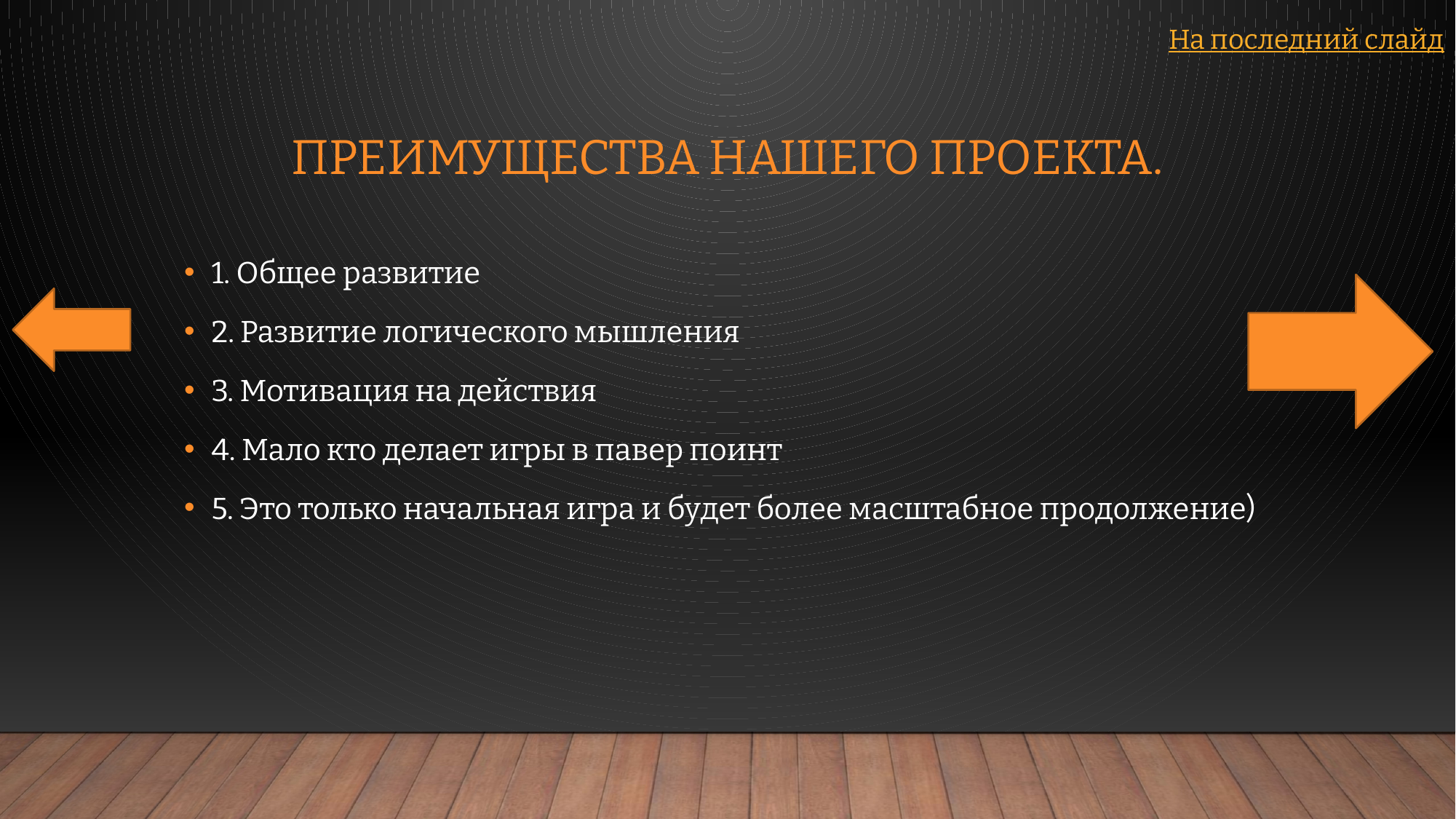

На последний слайд
# Преимущества нашего проекта.
1. Общее развитие
2. Развитие логического мышления
3. Мотивация на действия
4. Мало кто делает игры в павер поинт
5. Это только начальная игра и будет более масштабное продолжение)